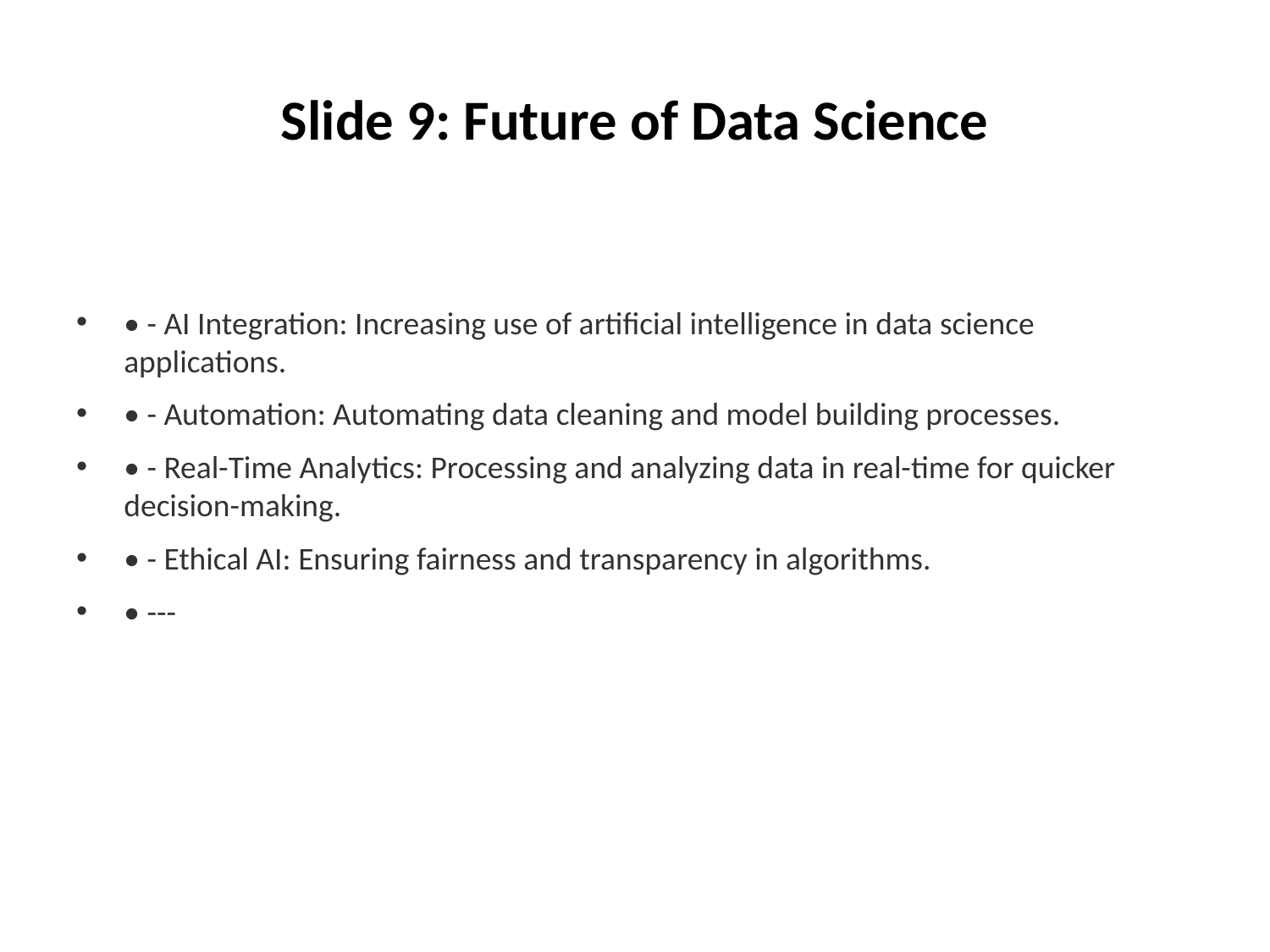

# Slide 9: Future of Data Science

• - AI Integration: Increasing use of artificial intelligence in data science applications.
• - Automation: Automating data cleaning and model building processes.
• - Real-Time Analytics: Processing and analyzing data in real-time for quicker decision-making.
• - Ethical AI: Ensuring fairness and transparency in algorithms.
• ---